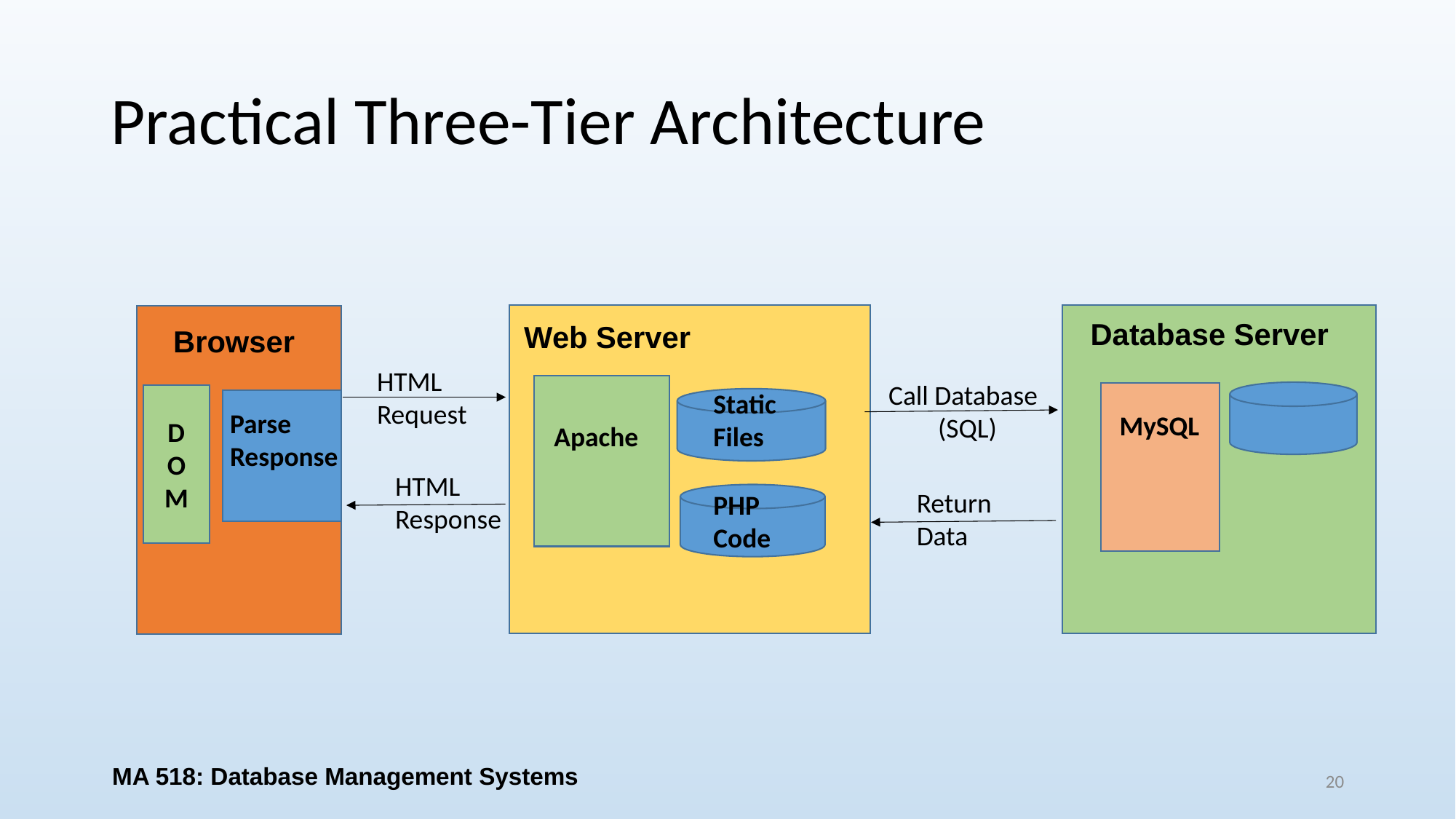

# Practical Three-Tier Architecture

Database Server
Web Server
Browser

HTML
Request
Call Database
(SQL)

Static
Files

D
O
M

Parse
Response
MySQL
Apache
HTML
Response
Return
Data
PHP
Code

MA 518: Database Management Systems
20